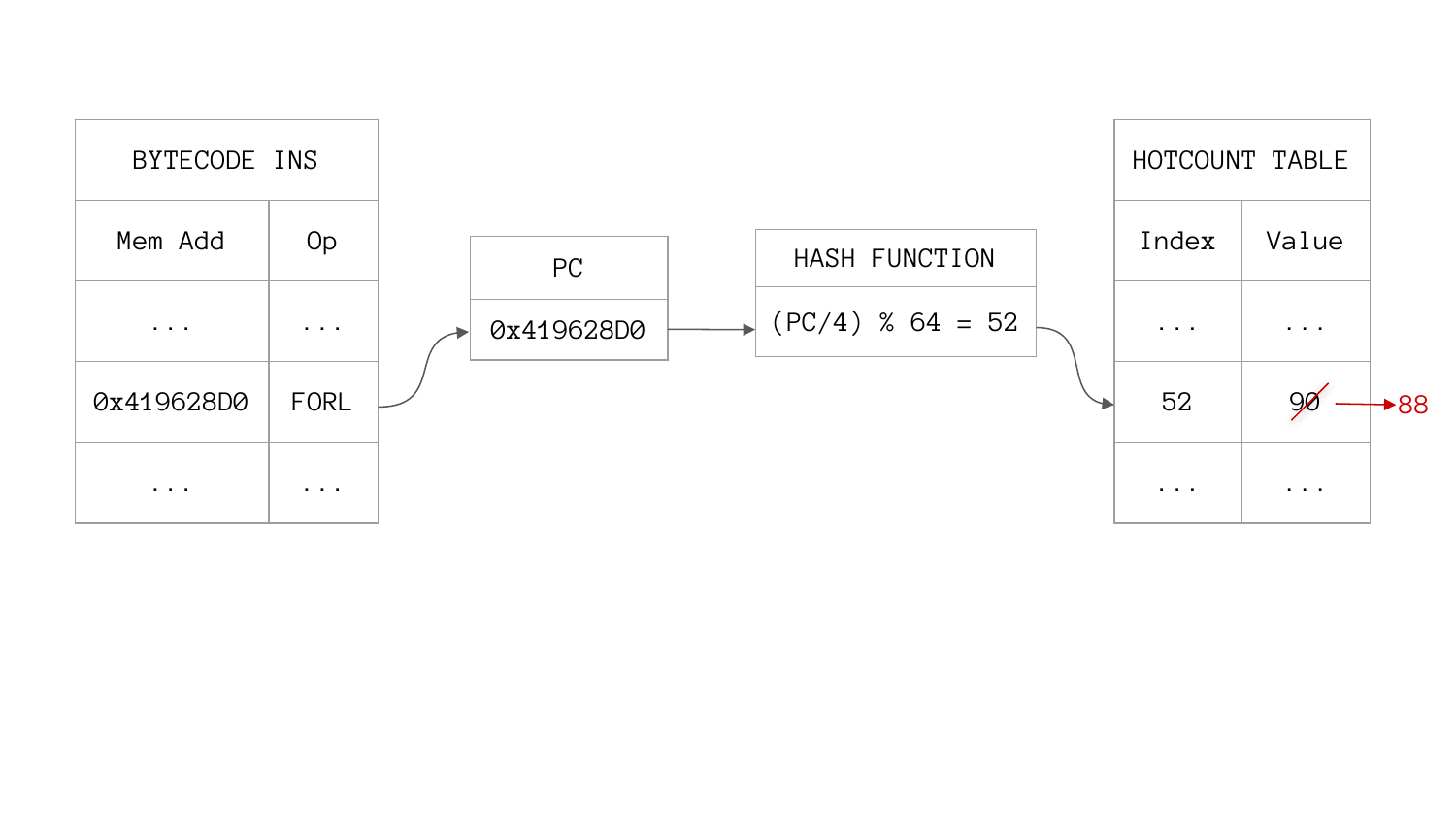

| BYTECODE INS |  |
| --- | --- |
| Mem Add | Op |
| ... | ... |
| 0x419628D0 | FORL |
| ... | ... |
| HOTCOUNT TABLE |  |
| --- | --- |
| Index | Value |
| ... | ... |
| 52 | 90 |
| ... | ... |
| HASH FUNCTION |
| --- |
| (PC/4) % 64 = 52 |
| PC |
| --- |
| 0x419628D0 |
88